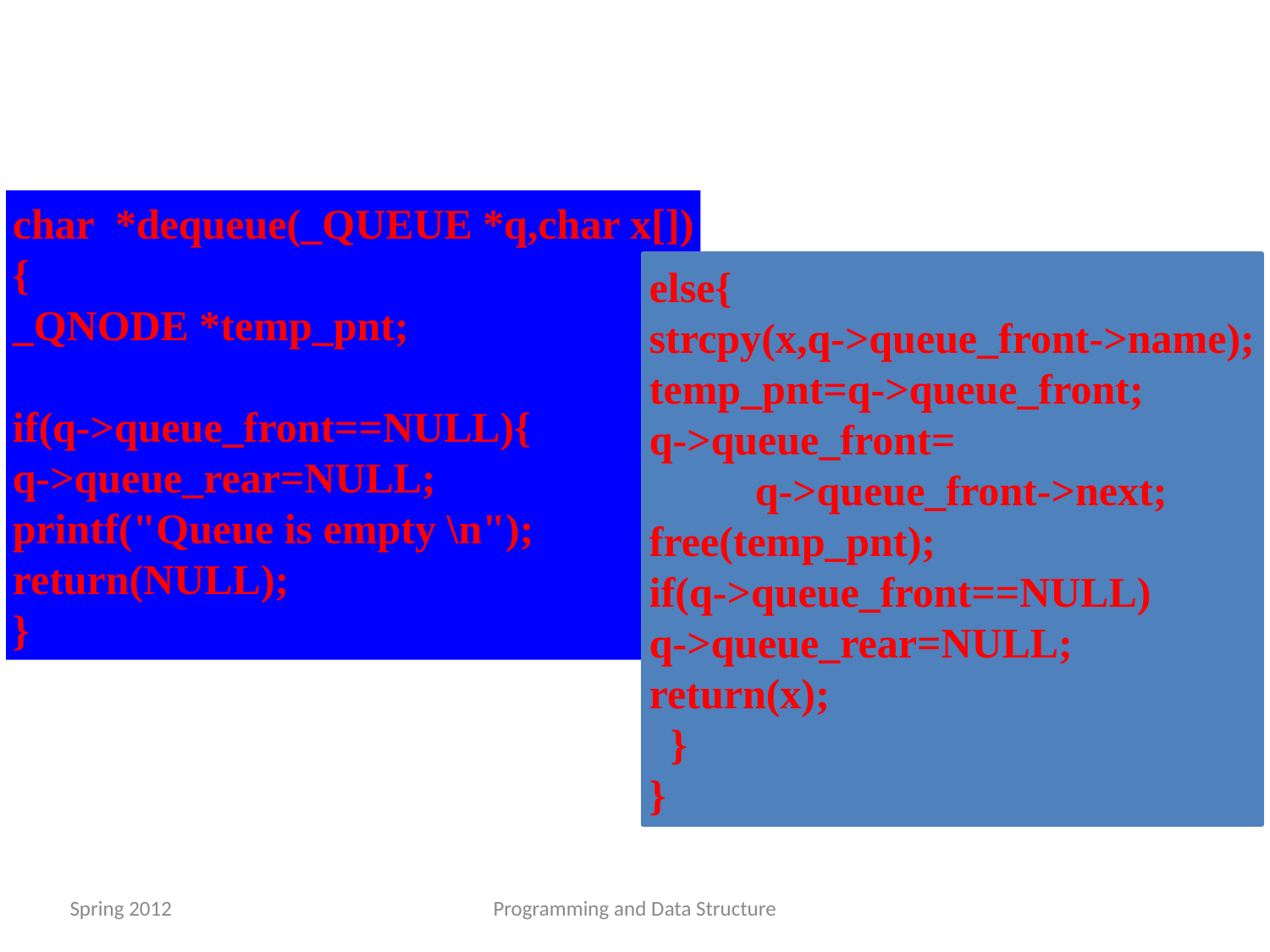

char  *dequeue(_QUEUE *q,char x[])
{
_QNODE *temp_pnt;

if(q->queue_front==NULL){
q->queue_rear=NULL;
printf("Queue is empty \n");
return(NULL);
}

else{
strcpy(x,q->queue_front->name);
temp_pnt=q->queue_front;
q->queue_front=
          q->queue_front->next;
free(temp_pnt);
if(q->queue_front==NULL)
q->queue_rear=NULL;
return(x);
  }
}
72
Spring 2012
Programming and Data Structure